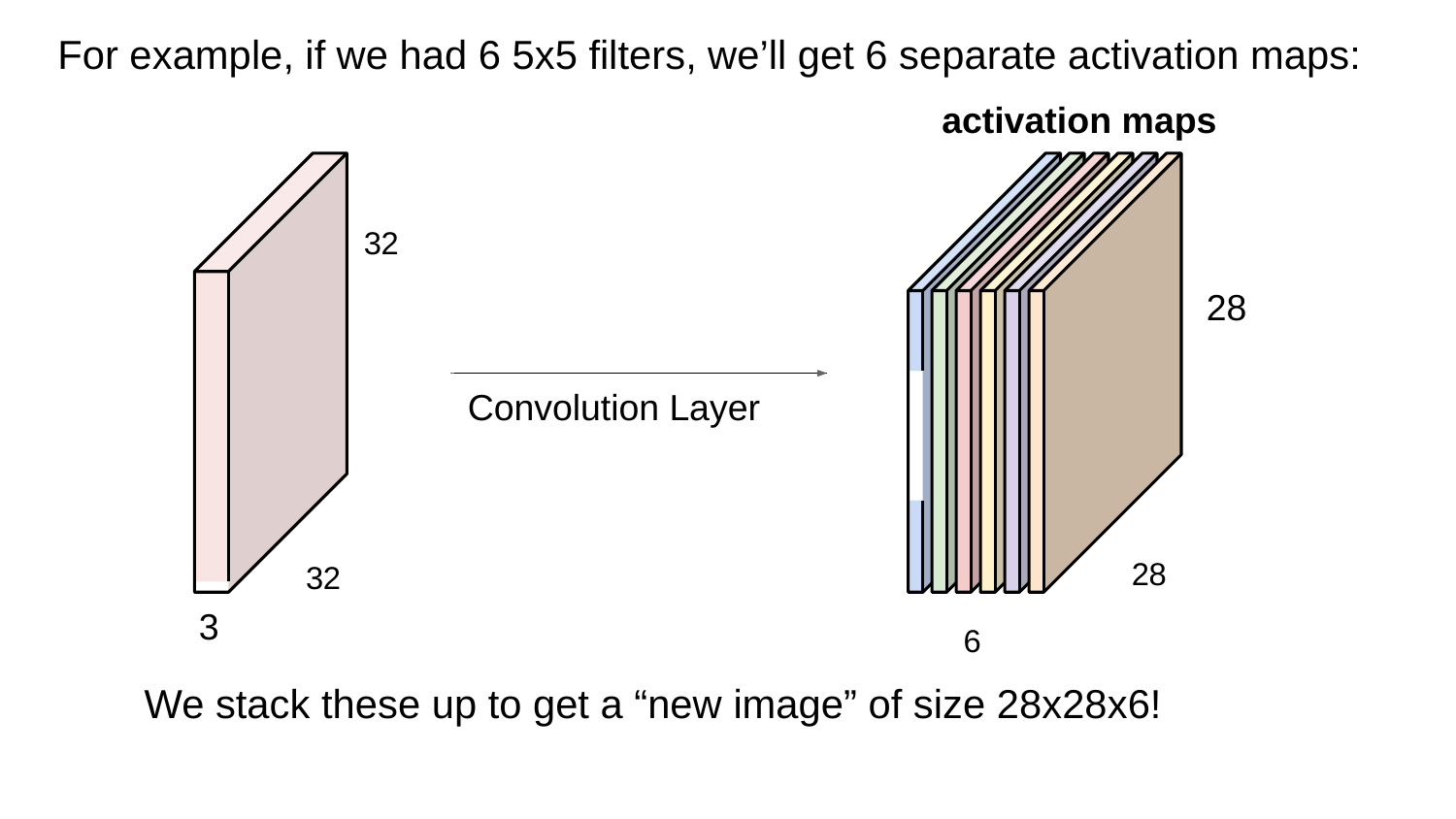

For example, if we had 6 5x5 filters, we’ll get 6 separate activation maps:

activation maps

32

 28

Convolution Layer

28

32

6

3

We stack these up to get a “new image” of size 28x28x6!

Fei-Fei Li & Justin Johnson & Serena Yeung           Lecture 5   31      April 17, 2018

April 17, 2018

Fei-Fei Li & Justin Johnson & Serena Yeung           Lecture 5 -
-